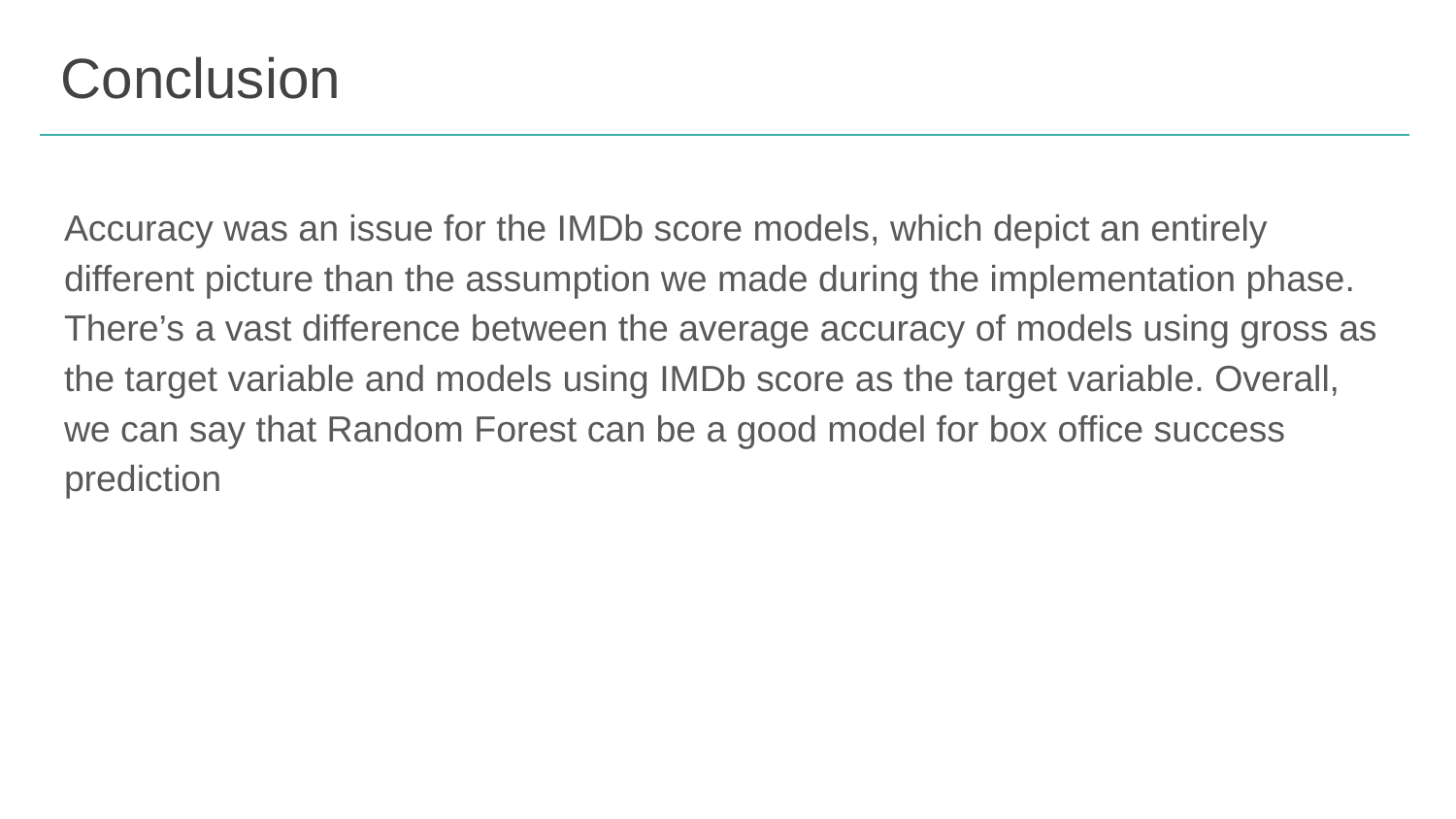

# Conclusion
Accuracy was an issue for the IMDb score models, which depict an entirely different picture than the assumption we made during the implementation phase. There’s a vast difference between the average accuracy of models using gross as the target variable and models using IMDb score as the target variable. Overall, we can say that Random Forest can be a good model for box office success prediction